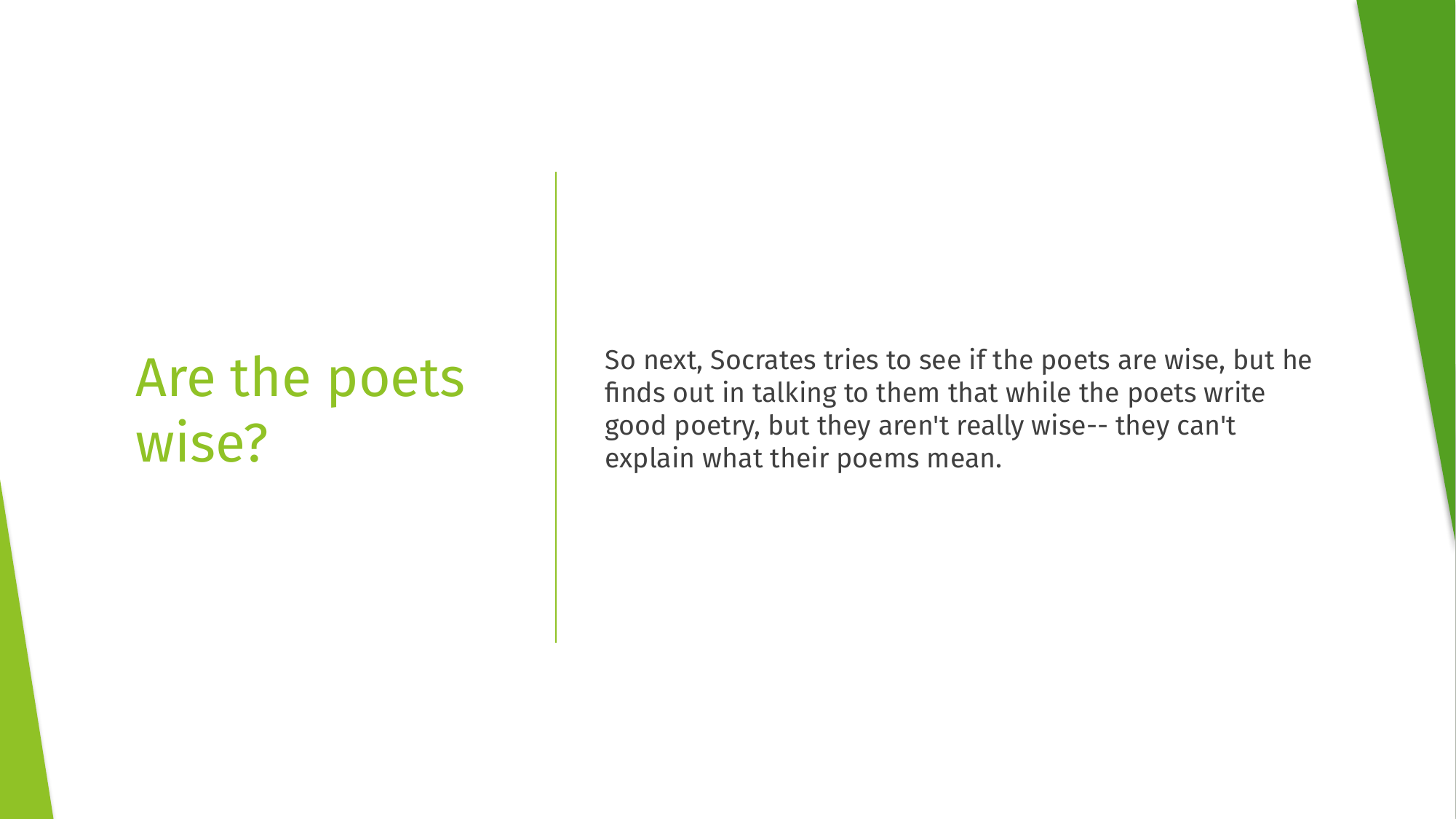

So next, Socrates tries to see if the poets are wise, but he finds out in talking to them that while the poets write good poetry, but they aren't really wise-- they can't explain what their poems mean.
Are the poets wise?